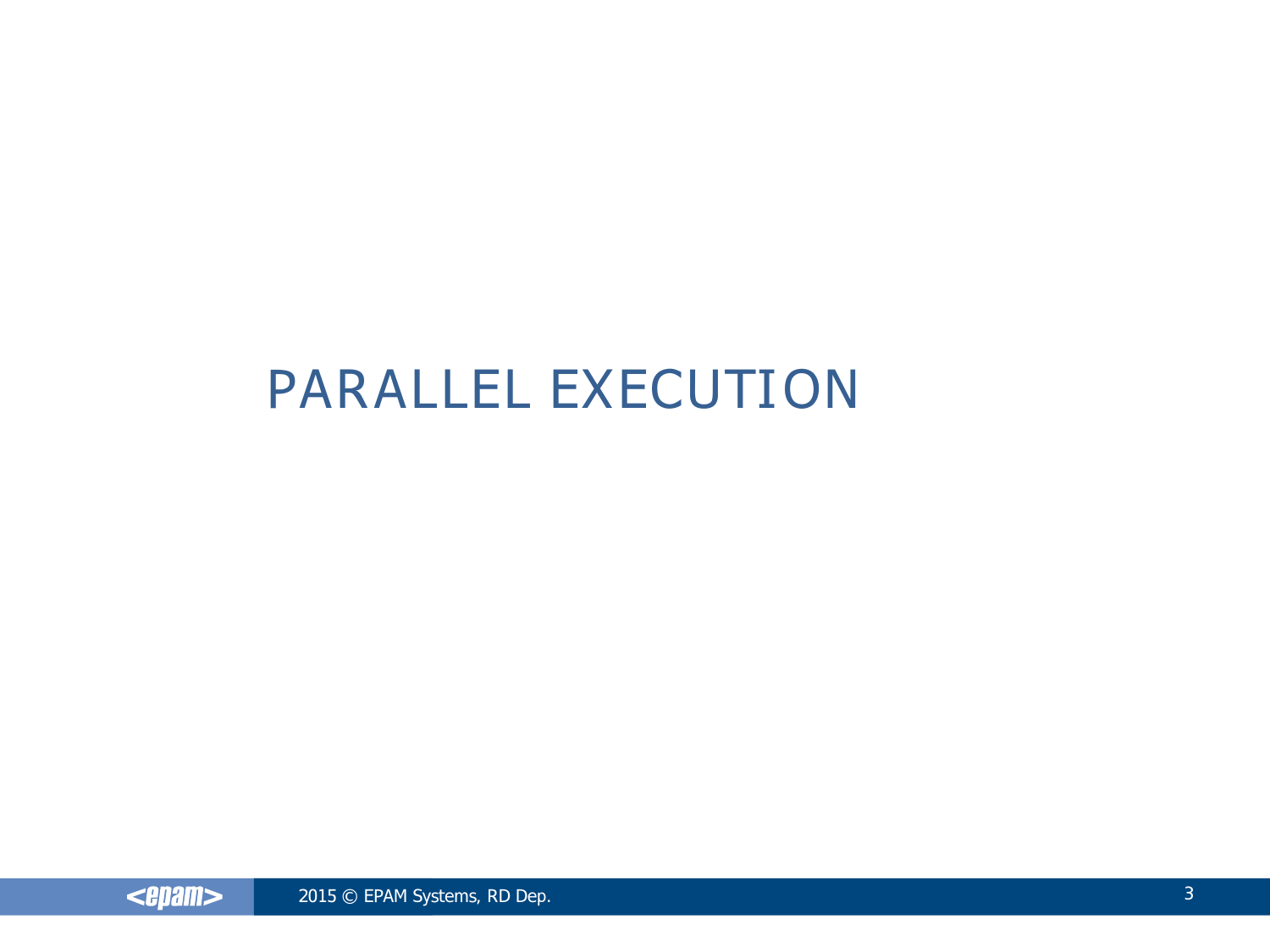

# Parallel execution
3
2015 © EPAM Systems, RD Dep.